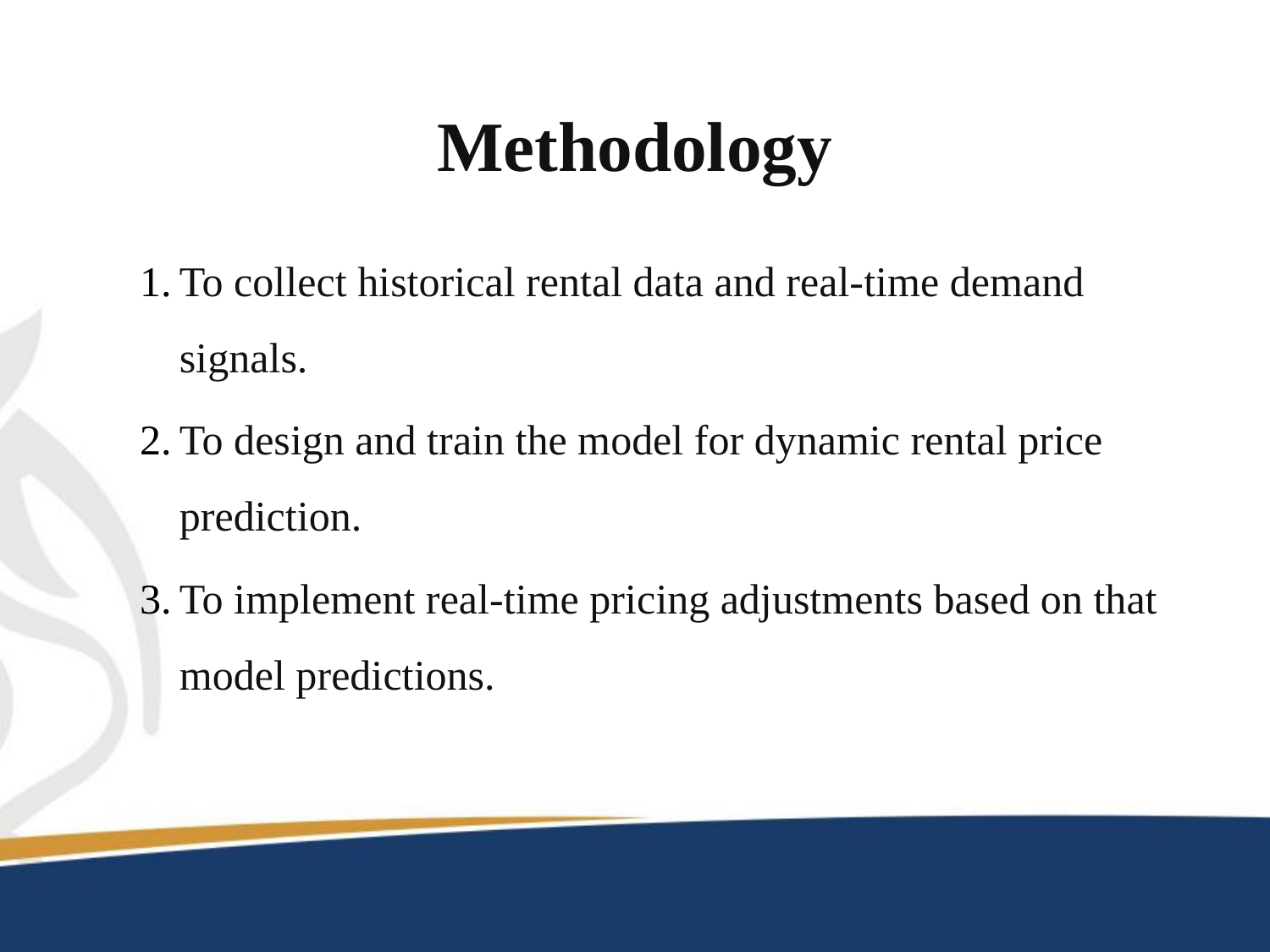

# Methodology
To collect historical rental data and real-time demand signals.
To design and train the model for dynamic rental price prediction.
To implement real-time pricing adjustments based on that model predictions.